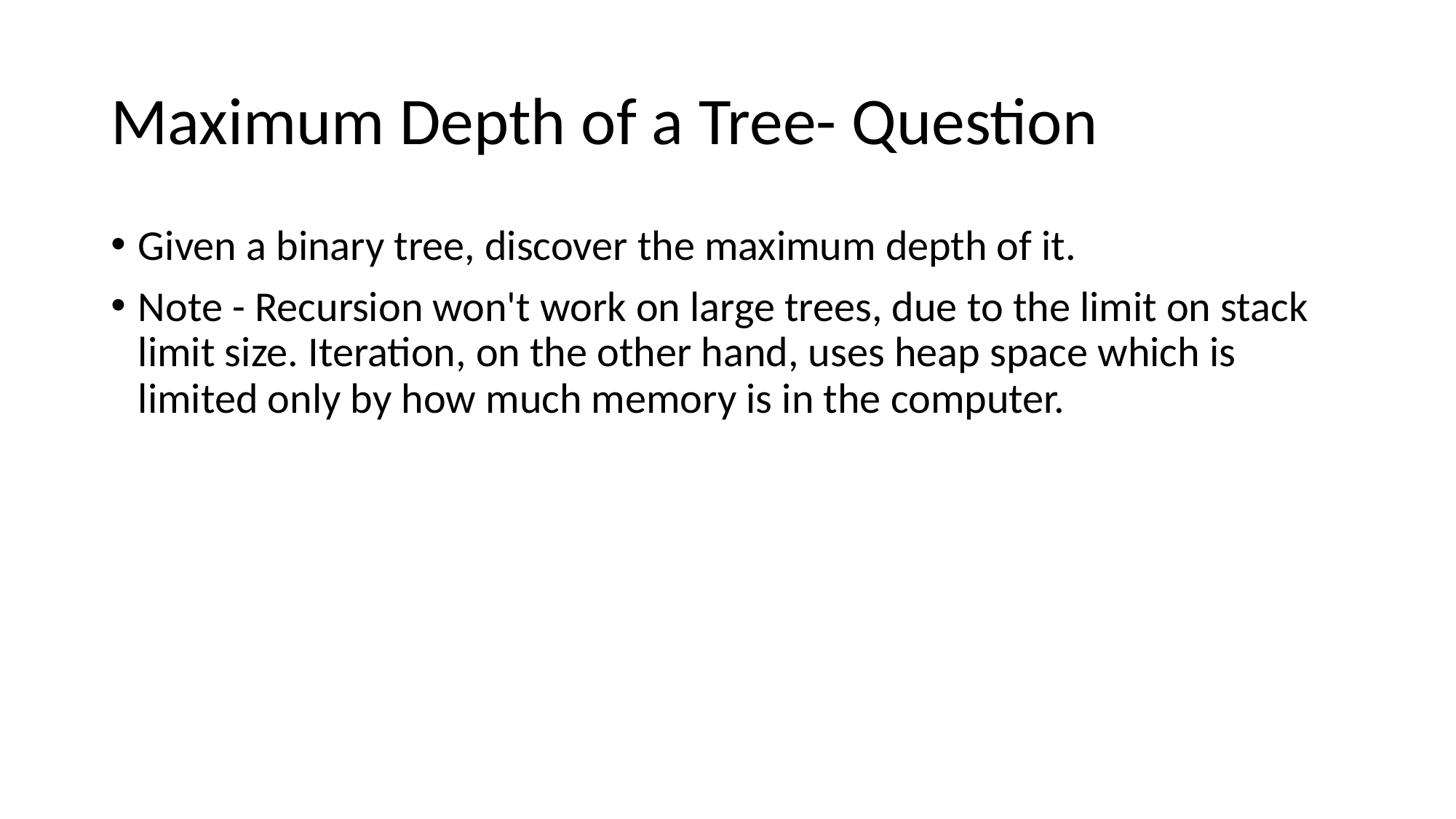

# Maximum Depth of a Tree- Question
Given a binary tree, discover the maximum depth of it.
Note - Recursion won't work on large trees, due to the limit on stack limit size. Iteration, on the other hand, uses heap space which is limited only by how much memory is in the computer.